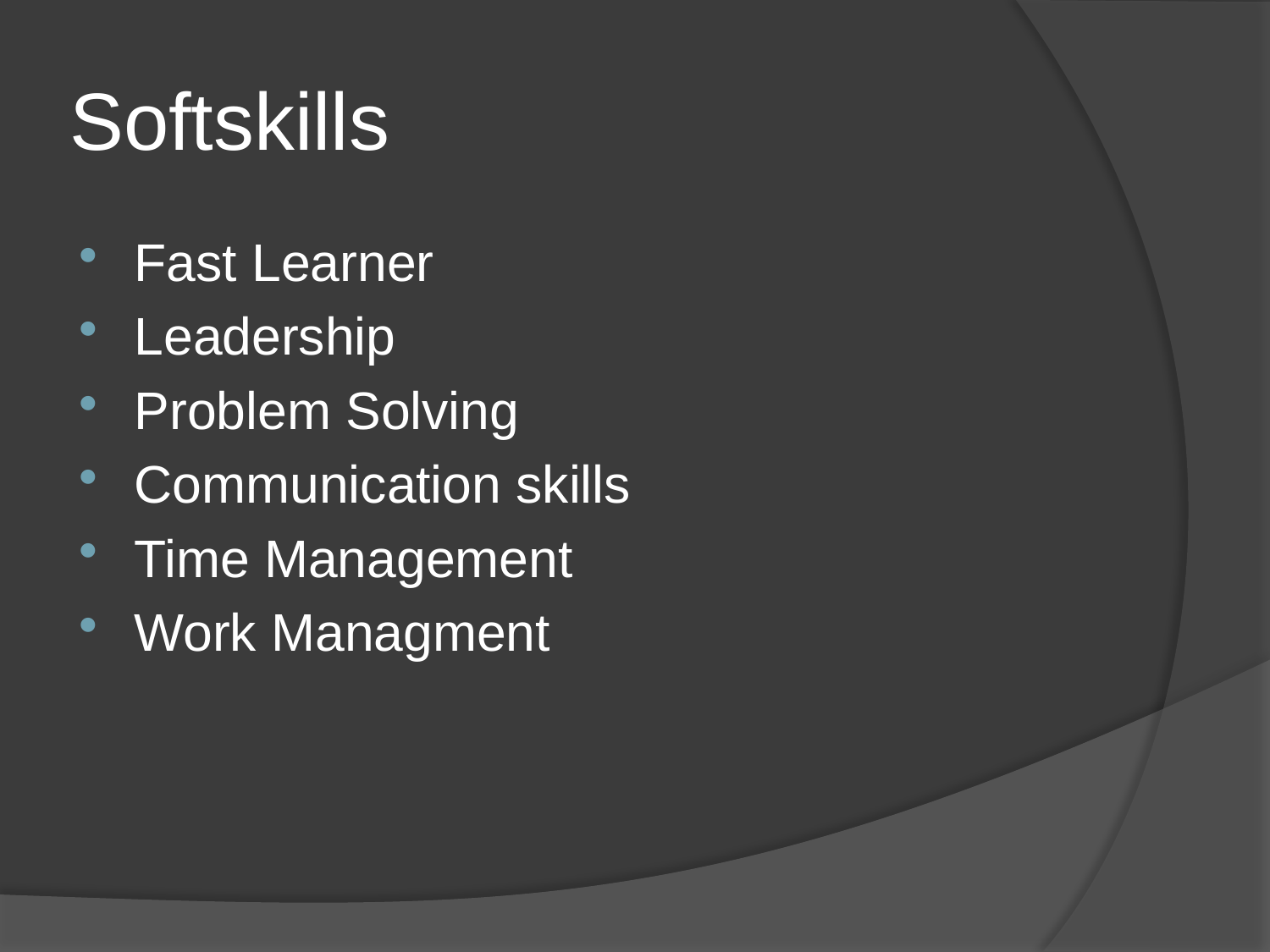

# Softskills
Fast Learner
Leadership
Problem Solving
Communication skills
Time Management
Work Managment